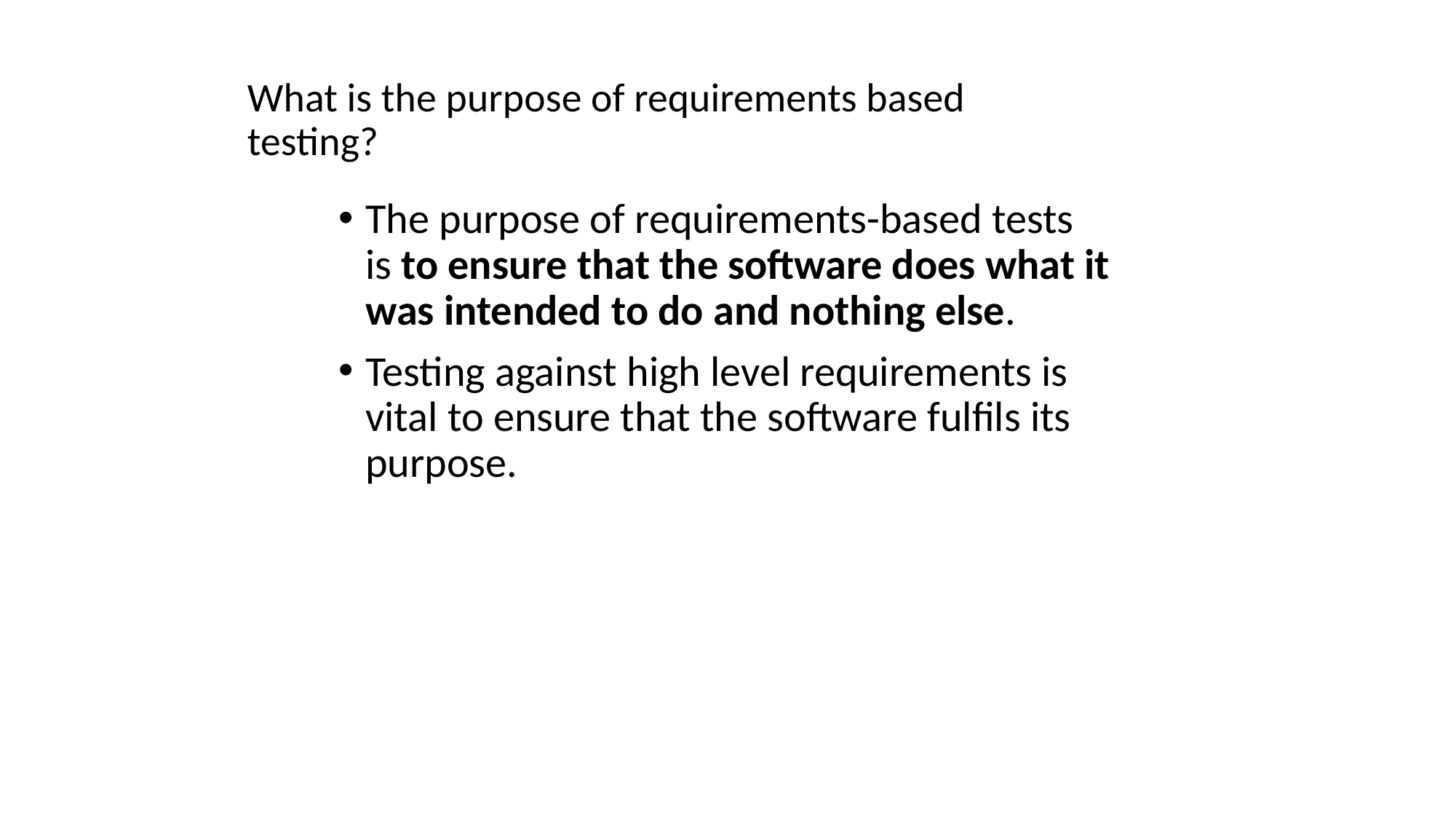

# What is the purpose of requirements based testing?
The purpose of requirements-based tests is to ensure that the software does what it was intended to do and nothing else.
Testing against high level requirements is vital to ensure that the software fulfils its purpose.